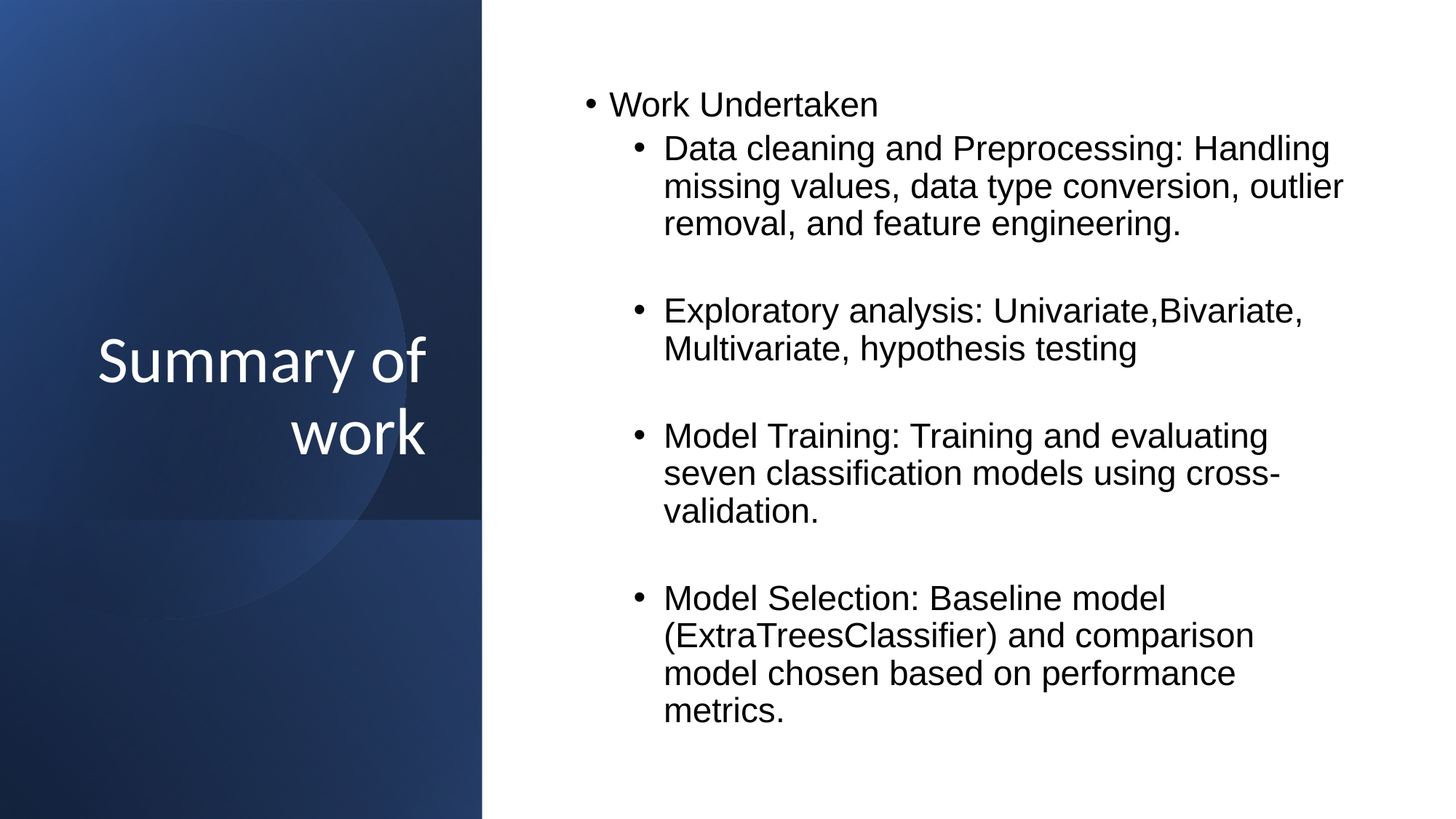

# Summary of work
Work Undertaken
Data cleaning and Preprocessing: Handling missing values, data type conversion, outlier removal, and feature engineering.

Exploratory analysis: Univariate,Bivariate, Multivariate, hypothesis testing

Model Training: Training and evaluating seven classification models using cross-validation.

Model Selection: Baseline model (ExtraTreesClassifier) and comparison model chosen based on performance metrics.